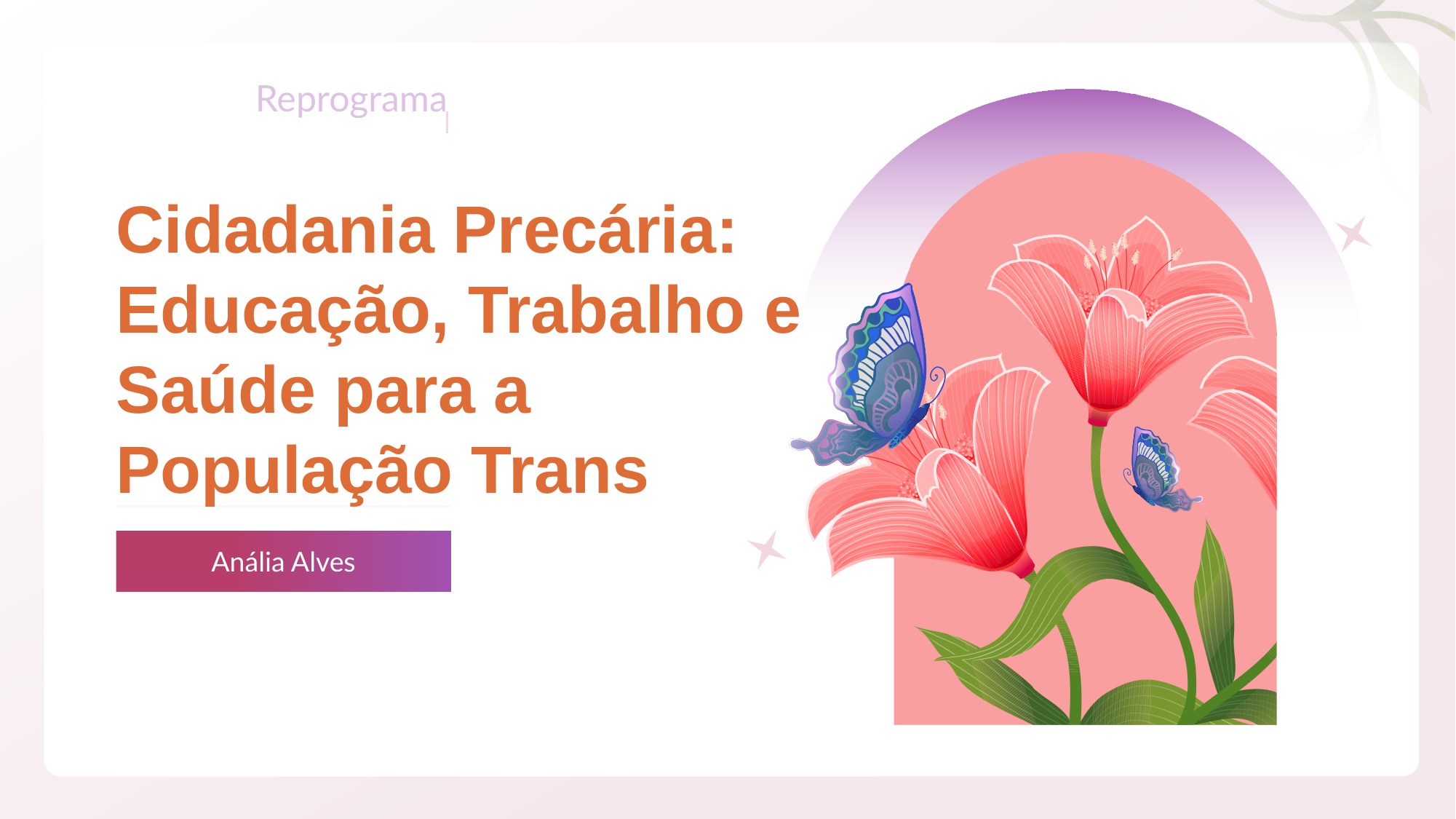

Reprograma
# Cidadania Precária: Educação, Trabalho e Saúde para a População Trans
Anália Alves